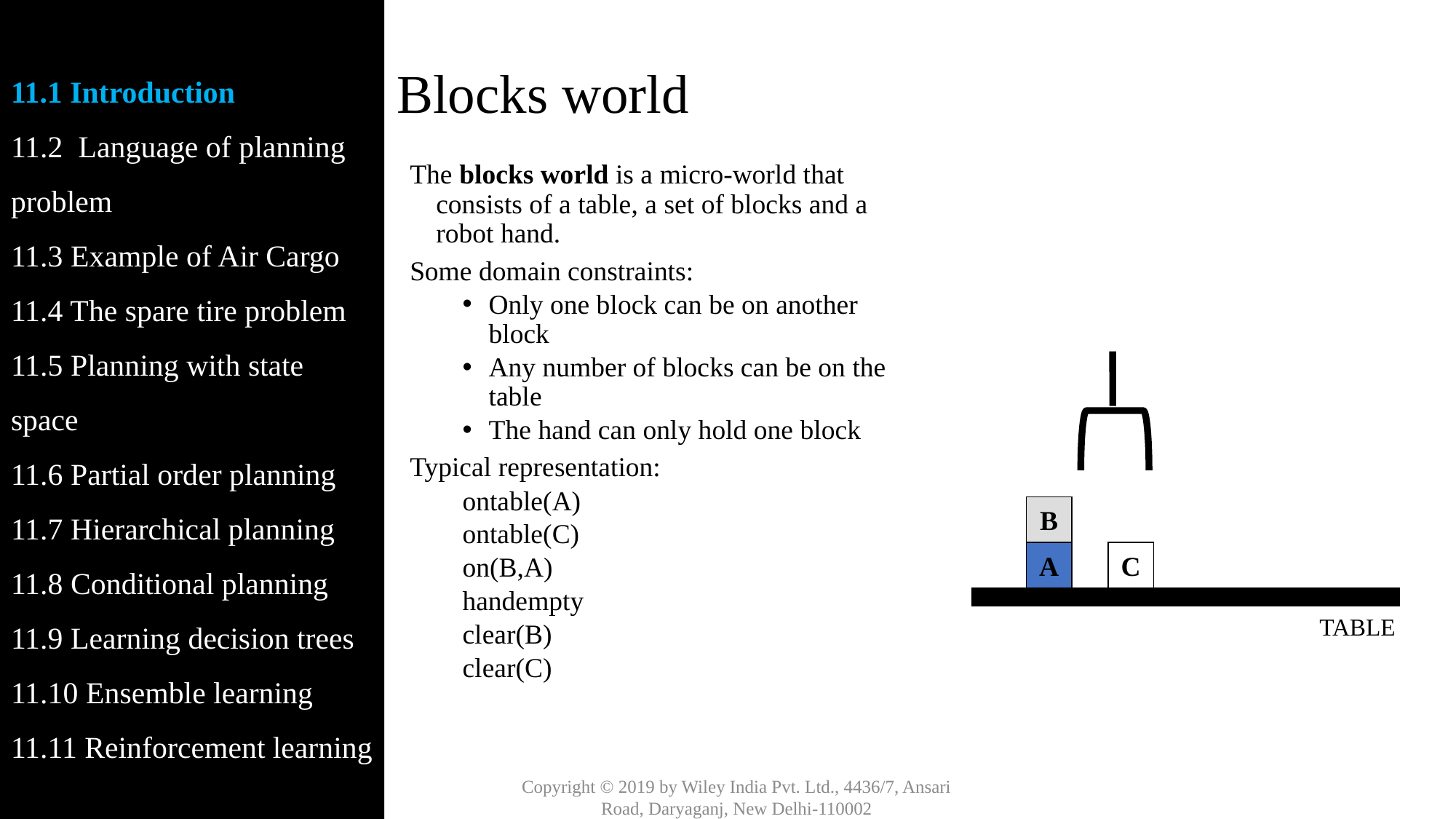

11.1 Introduction
11.2  Language of planning problem
11.3 Example of Air Cargo
11.4 The spare tire problem
11.5 Planning with state space
11.6 Partial order planning
11.7 Hierarchical planning
11.8 Conditional planning
11.9 Learning decision trees
11.10 Ensemble learning
11.11 Reinforcement learning
# Blocks world
The blocks world is a micro-world that consists of a table, a set of blocks and a robot hand.
Some domain constraints:
Only one block can be on another block
Any number of blocks can be on the table
The hand can only hold one block
Typical representation:
ontable(A)
ontable(C)
on(B,A)
handempty
clear(B)
clear(C)

B
A
C

TABLE
Copyright © 2019 by Wiley India Pvt. Ltd., 4436/7, Ansari Road, Daryaganj, New Delhi-110002